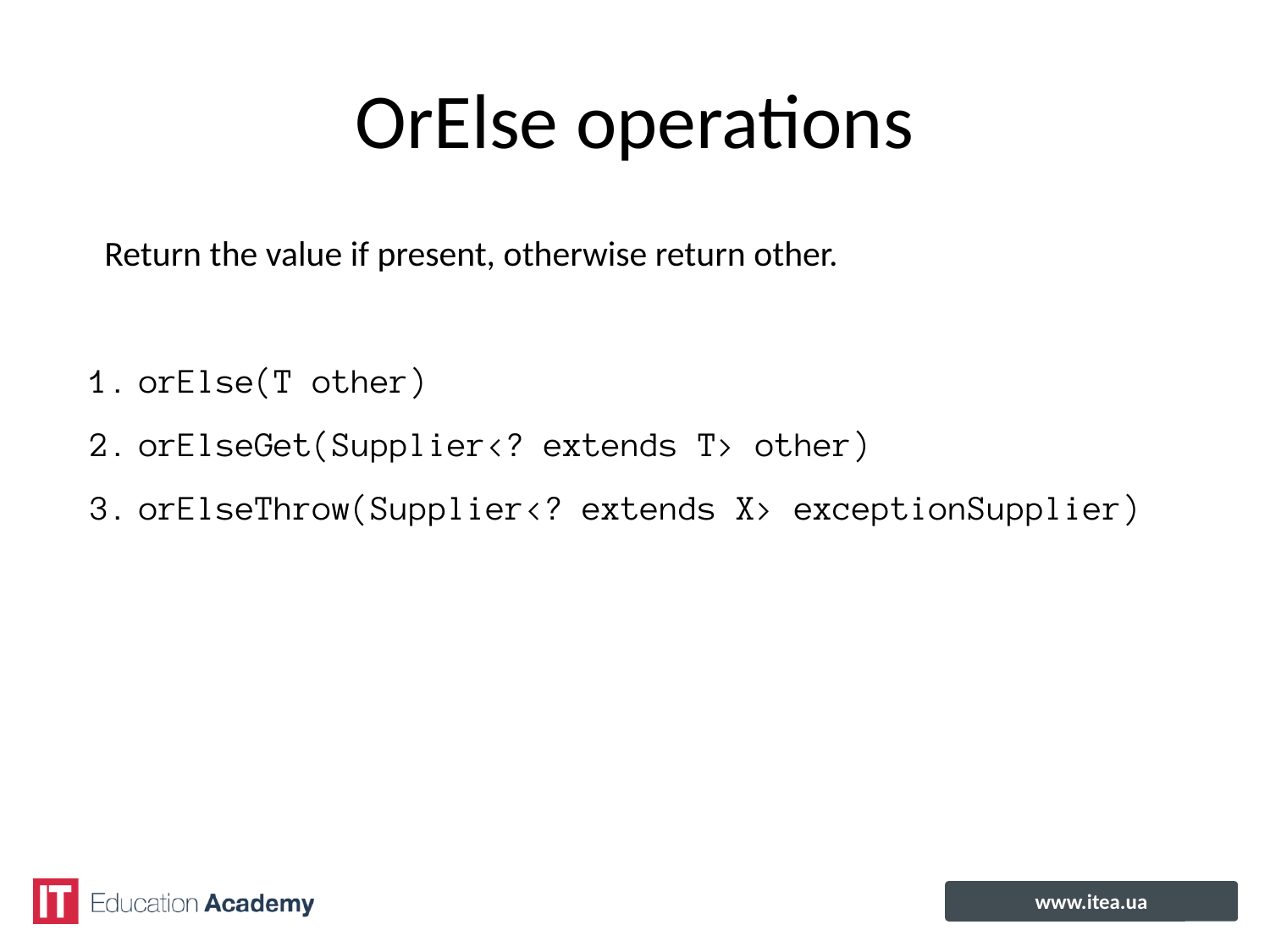

# OrElse operations
Return the value if present, otherwise return other.

orElse(T other)
orElseGet(Supplier<? extends T> other)
orElseThrow(Supplier<? extends X> exceptionSupplier)